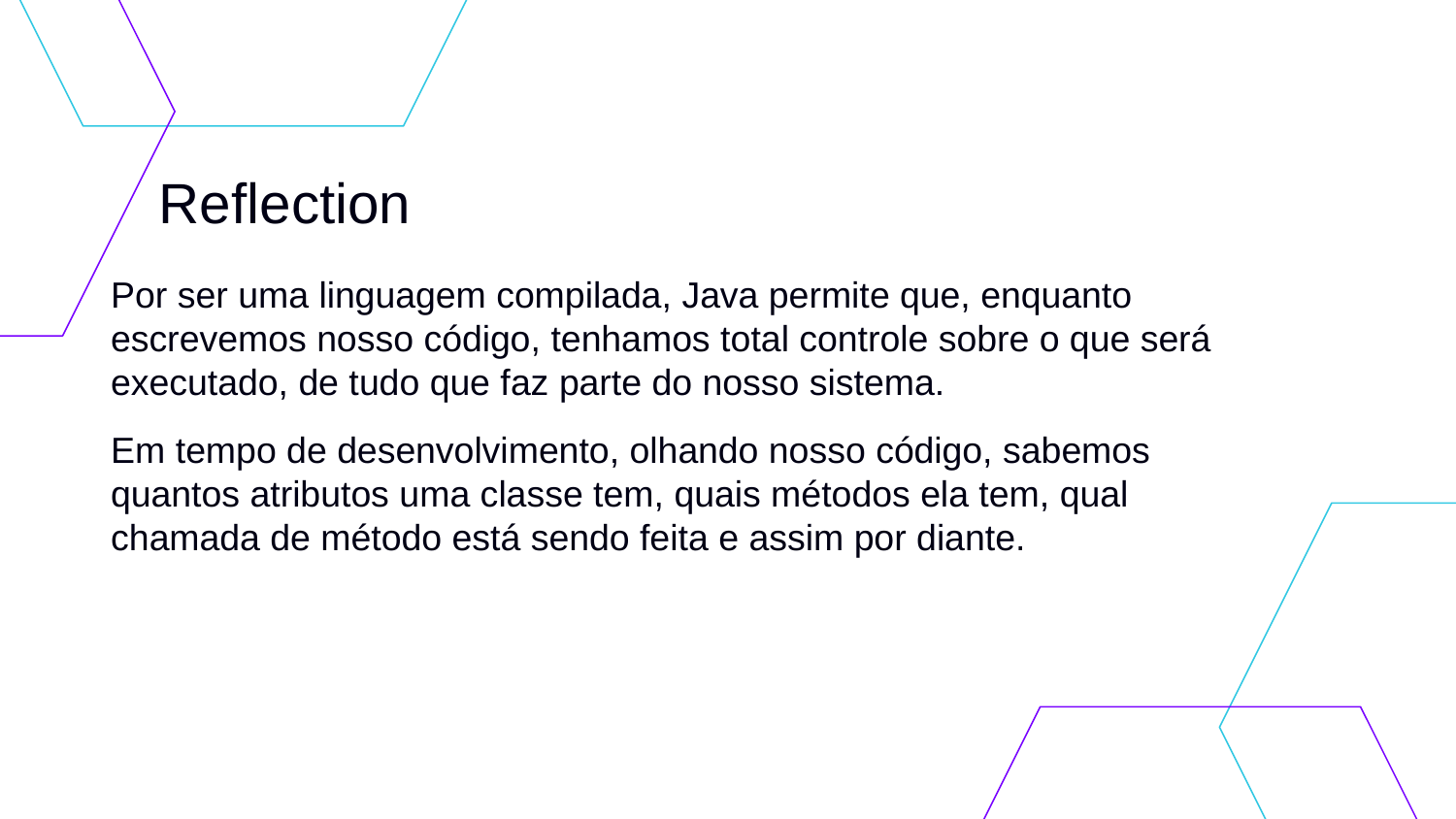

# Reflection
Por ser uma linguagem compilada, Java permite que, enquanto escrevemos nosso código, tenhamos total controle sobre o que será executado, de tudo que faz parte do nosso sistema.
Em tempo de desenvolvimento, olhando nosso código, sabemos quantos atributos uma classe tem, quais métodos ela tem, qual chamada de método está sendo feita e assim por diante.